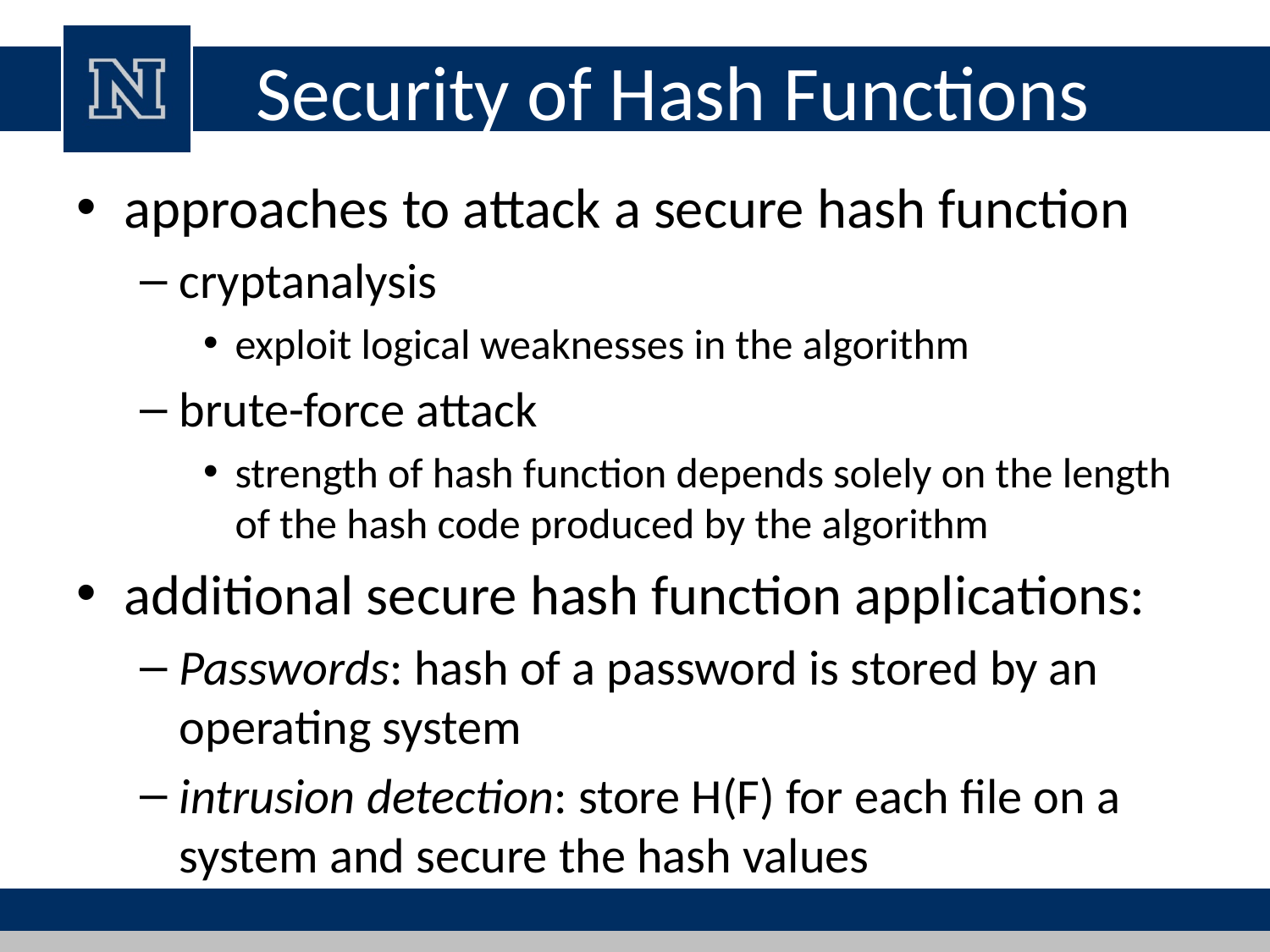

# Security of Hash Functions
approaches to attack a secure hash function
cryptanalysis
exploit logical weaknesses in the algorithm
brute-force attack
strength of hash function depends solely on the length of the hash code produced by the algorithm
additional secure hash function applications:
Passwords: hash of a password is stored by an operating system
intrusion detection: store H(F) for each file on a system and secure the hash values